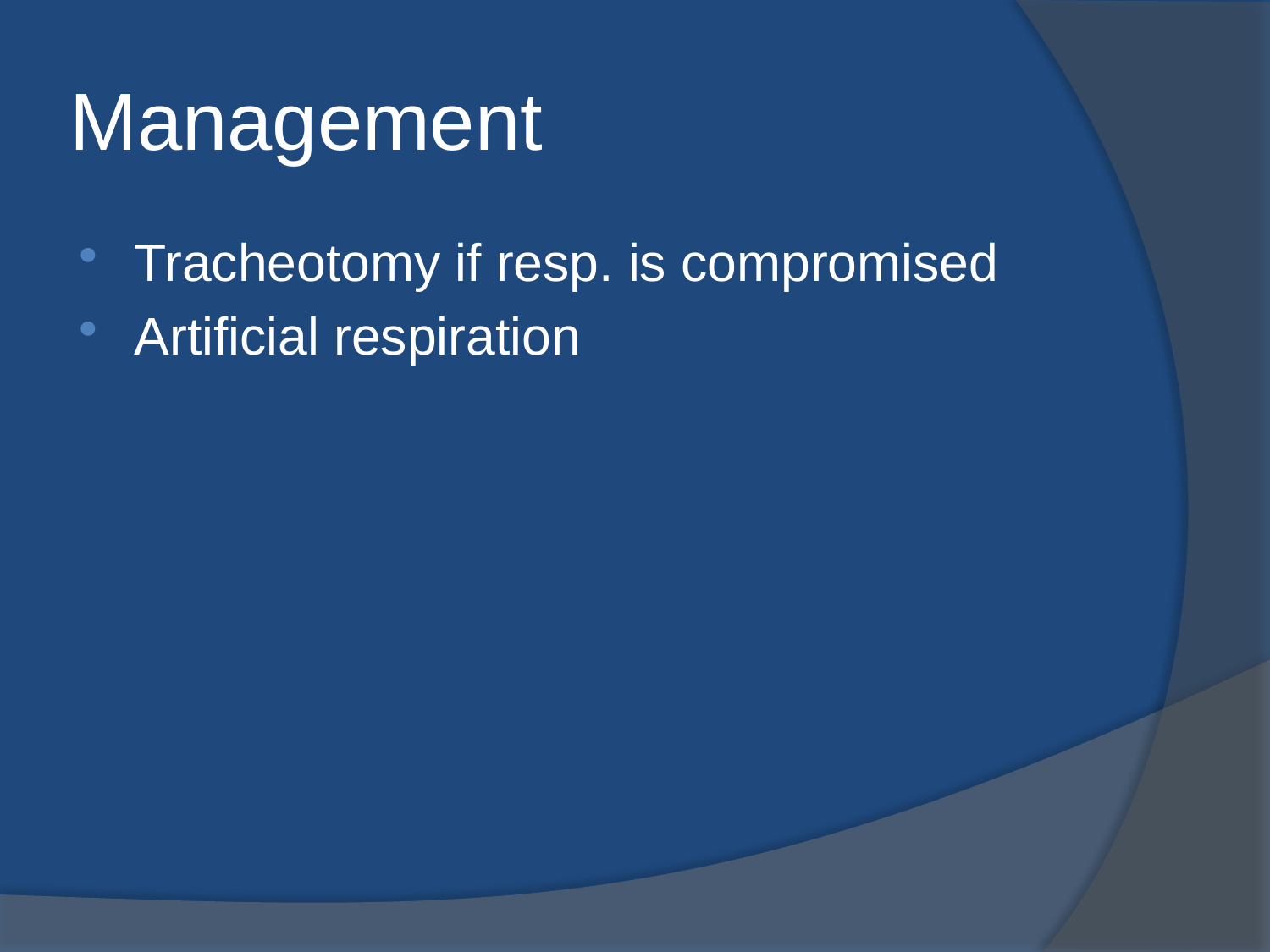

# Management
Tracheotomy if resp. is compromised
Artificial respiration